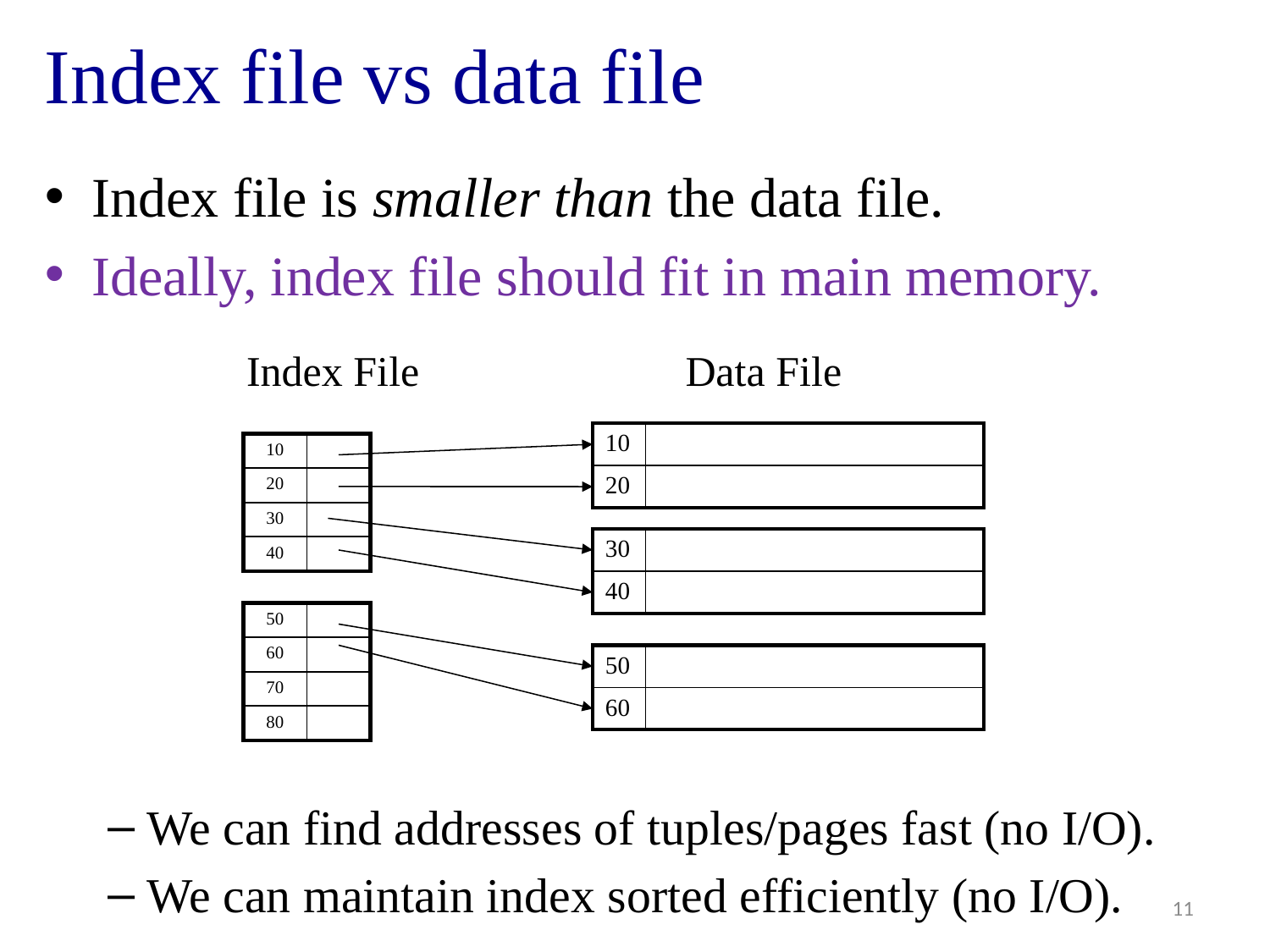

# Index file vs data file
Index file is smaller than the data file.
Ideally, index file should fit in main memory.

We can find addresses of tuples/pages fast (no I/O).
We can maintain index sorted efficiently (no I/O).
Index File
Data File
| 10 |  |
| --- | --- |
| 20 |  |
| 10 |  |
| --- | --- |
| 20 |  |
| 30 |  |
| 40 |  |

| 30 |  |
| --- | --- |
| 40 |  |

| 50 |  |
| --- | --- |
| 60 |  |
| 70 |  |
| 80 |  |

| 50 |  |
| --- | --- |
| 60 |  |
11